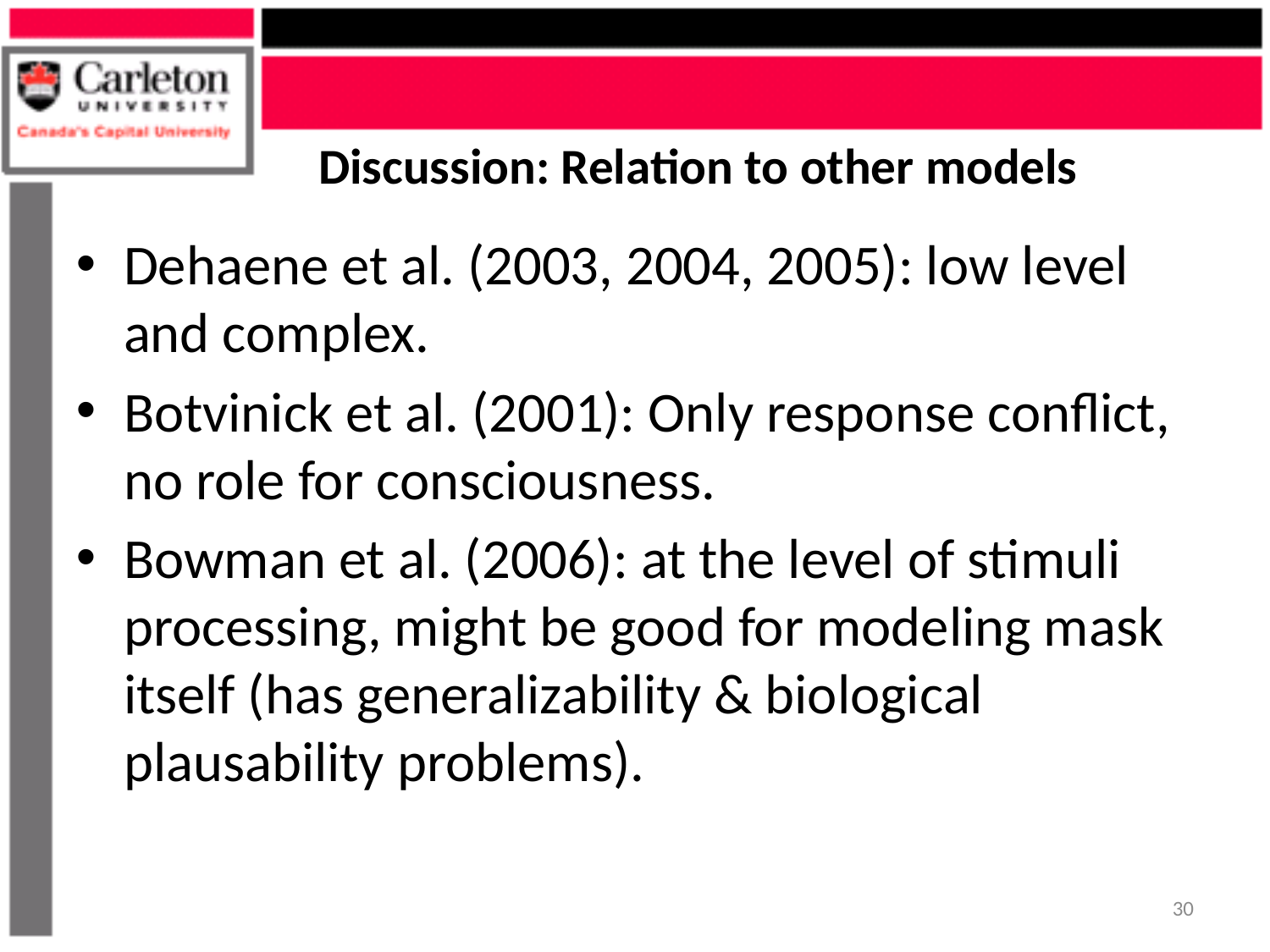

# Discussion: Relation to other models
Dehaene et al. (2003, 2004, 2005): low level and complex.
Botvinick et al. (2001): Only response conflict, no role for consciousness.
Bowman et al. (2006): at the level of stimuli processing, might be good for modeling mask itself (has generalizability & biological plausability problems).
30